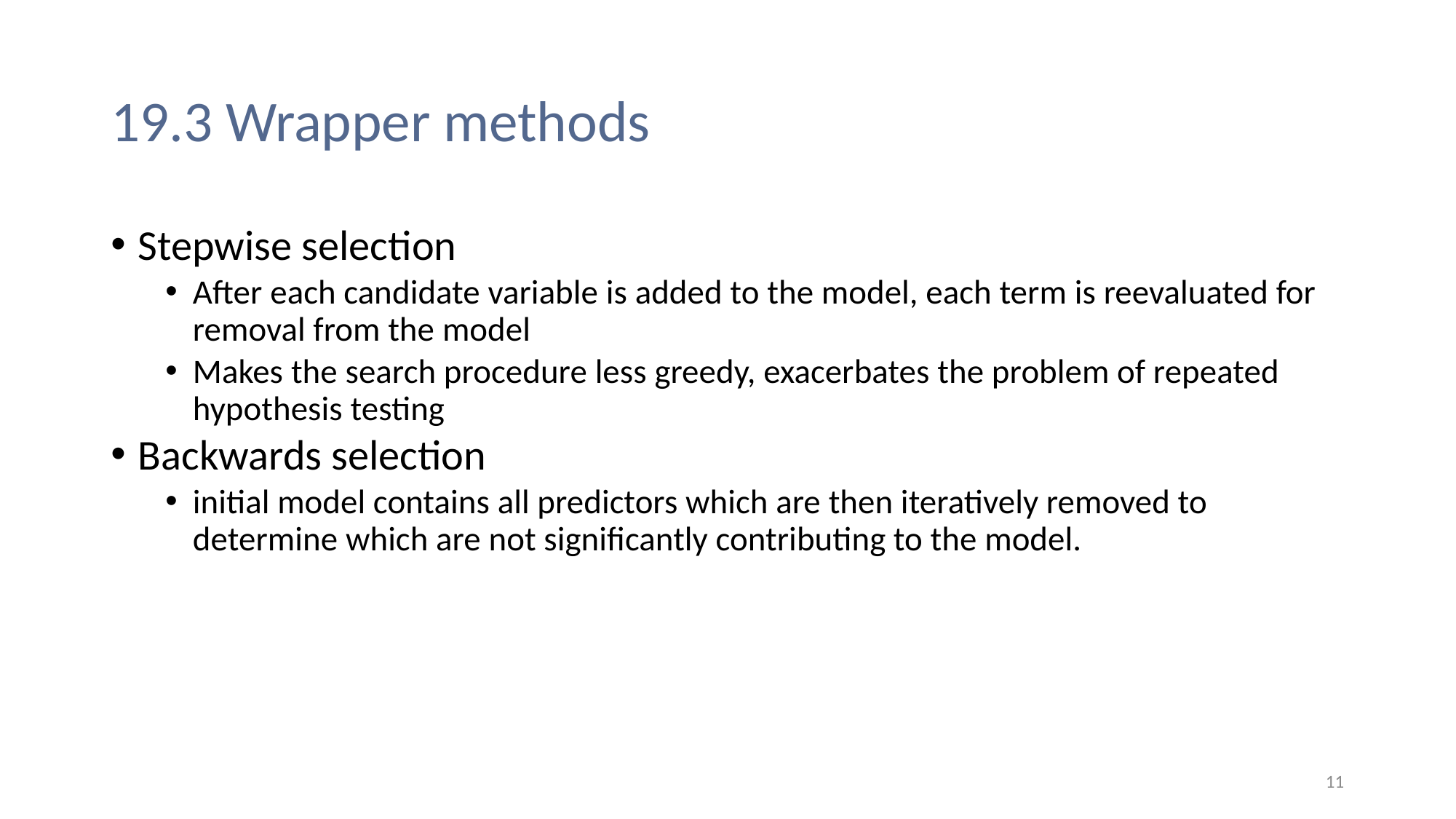

# 19.3 Wrapper methods
Stepwise selection
After each candidate variable is added to the model, each term is reevaluated for removal from the model
Makes the search procedure less greedy, exacerbates the problem of repeated hypothesis testing
Backwards selection
initial model contains all predictors which are then iteratively removed to determine which are not significantly contributing to the model.
11